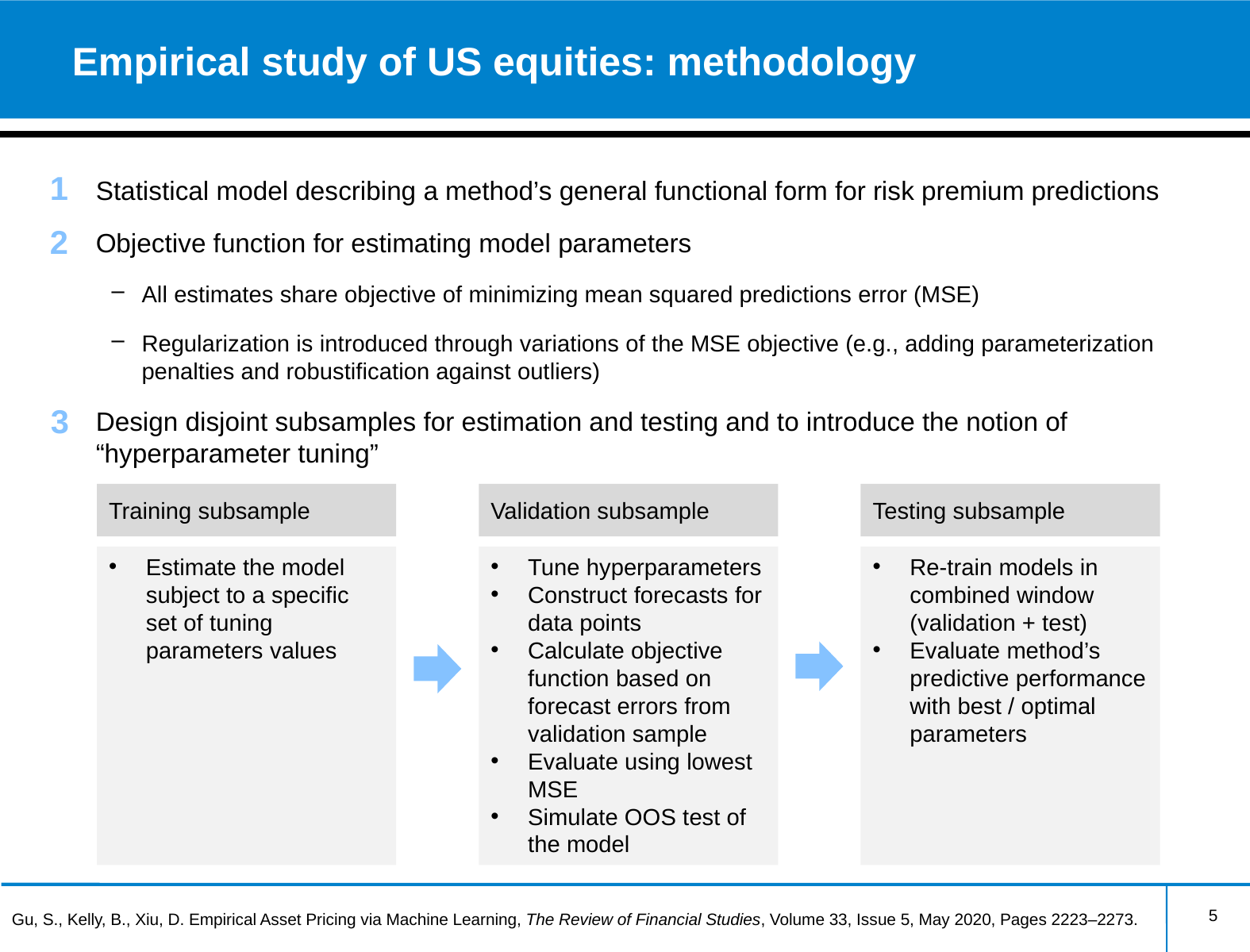

# Empirical study of US equities: methodology
1
Statistical model describing a method’s general functional form for risk premium predictions
Objective function for estimating model parameters
All estimates share objective of minimizing mean squared predictions error (MSE)
Regularization is introduced through variations of the MSE objective (e.g., adding parameterization penalties and robustification against outliers)
Design disjoint subsamples for estimation and testing and to introduce the notion of “hyperparameter tuning”
2
3
Training subsample
Validation subsample
Testing subsample
Tune hyperparameters
Construct forecasts for data points
Calculate objective function based on forecast errors from validation sample
Evaluate using lowest MSE
Simulate OOS test of the model
Estimate the model subject to a specific set of tuning parameters values
Re-train models in combined window (validation + test)
Evaluate method’s predictive performance with best / optimal parameters

5
Gu, S., Kelly, B., Xiu, D. Empirical Asset Pricing via Machine Learning, The Review of Financial Studies, Volume 33, Issue 5, May 2020, Pages 2223–2273.